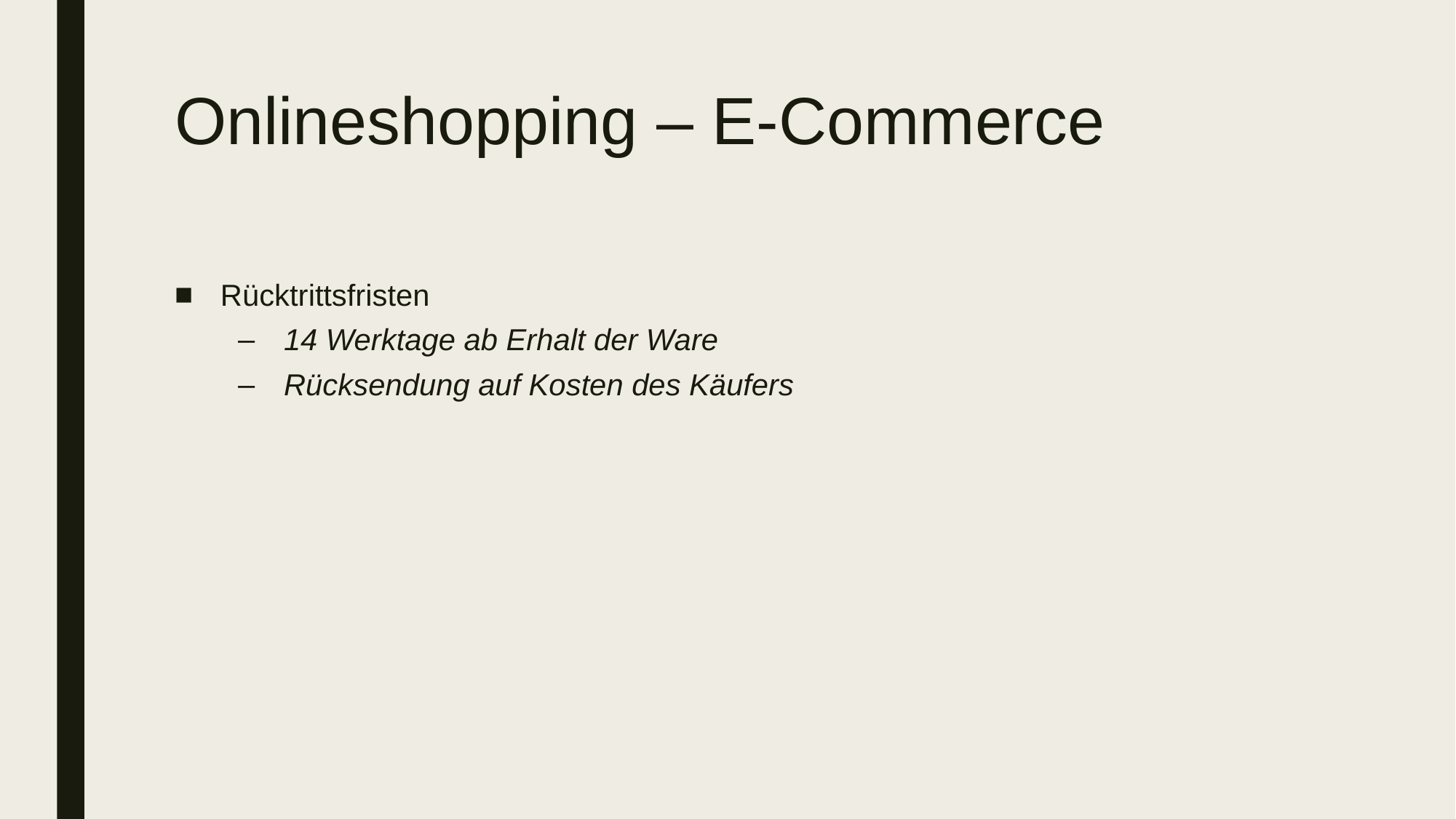

# Onlineshopping – E-Commerce
Rücktrittsfristen
14 Werktage ab Erhalt der Ware
Rücksendung auf Kosten des Käufers